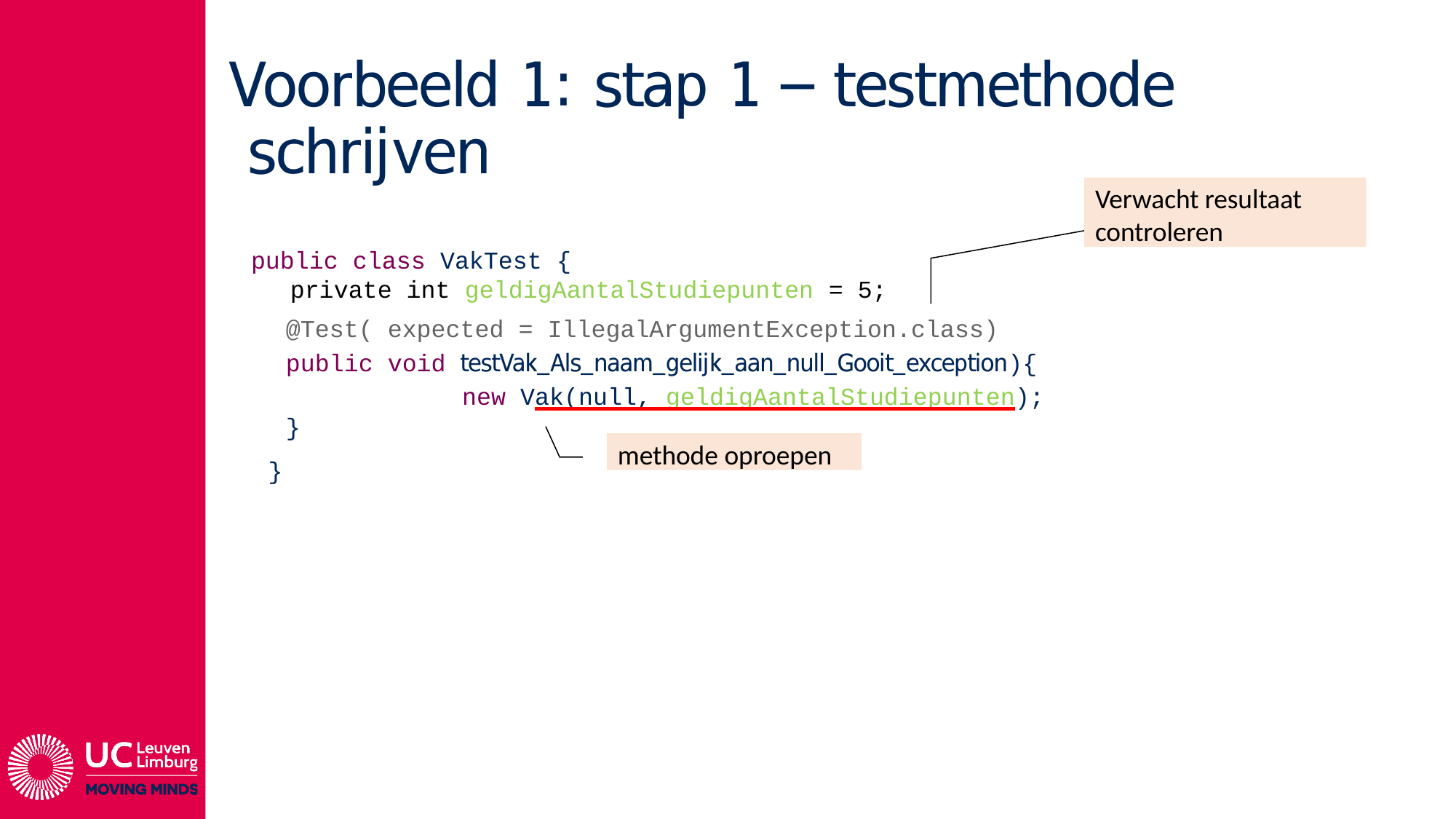

# Voorbeeld 1: stap 1 – testmethode  schrijven
Verwacht resultaat controleren

public class VakTest {
private int geldigAantalStudiepunten = 5;
@Test( expected = IllegalArgumentException.class)
public void testVak_Als_naam_gelijk_aan_null_Gooit_exception){
	new Vak(null, geldigAantalStudiepunten);
}

methode oproepen
}